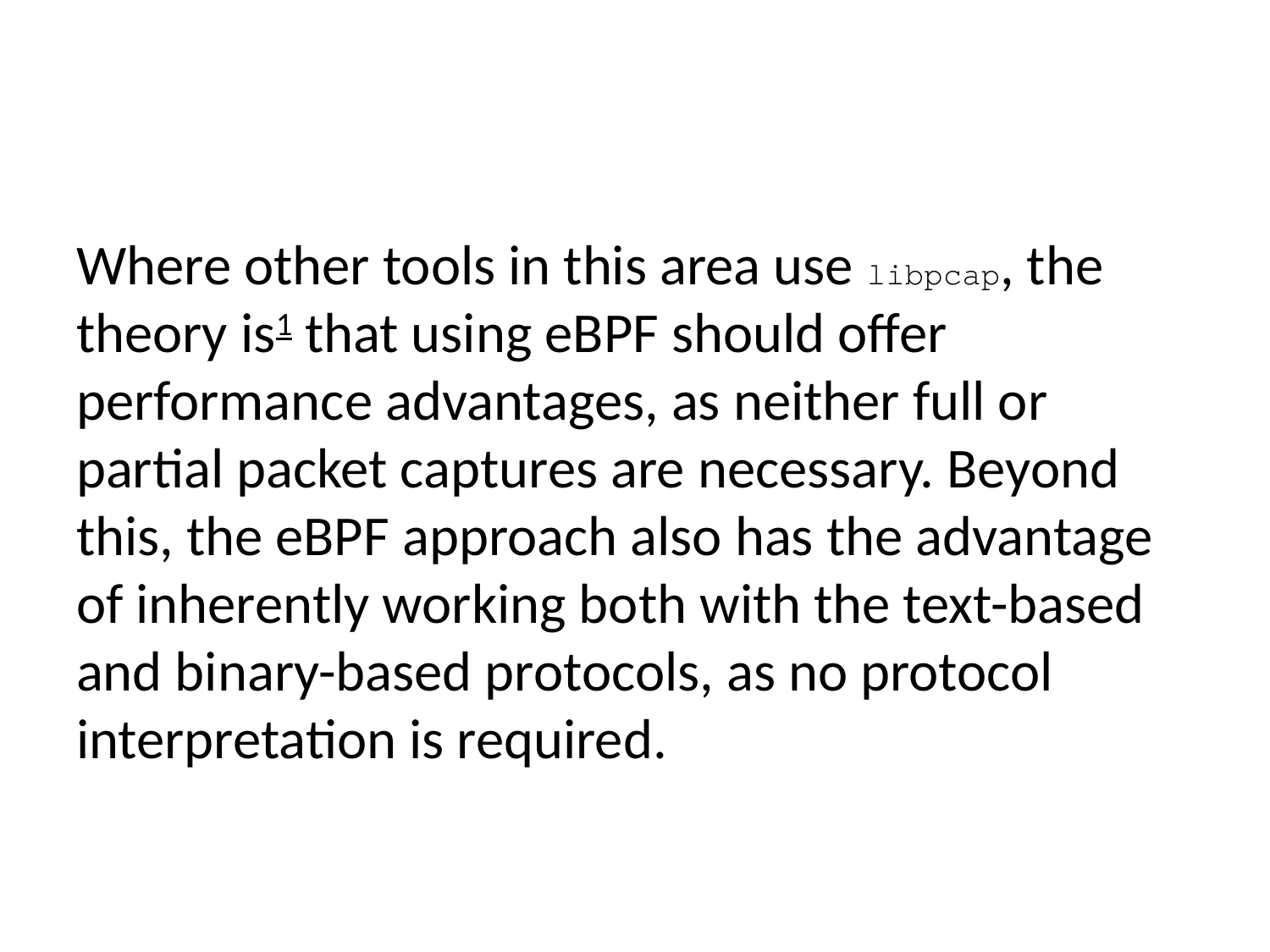

Where other tools in this area use libpcap, the theory is1 that using eBPF should offer performance advantages, as neither full or partial packet captures are necessary. Beyond this, the eBPF approach also has the advantage of inherently working both with the text-based and binary-based protocols, as no protocol interpretation is required.